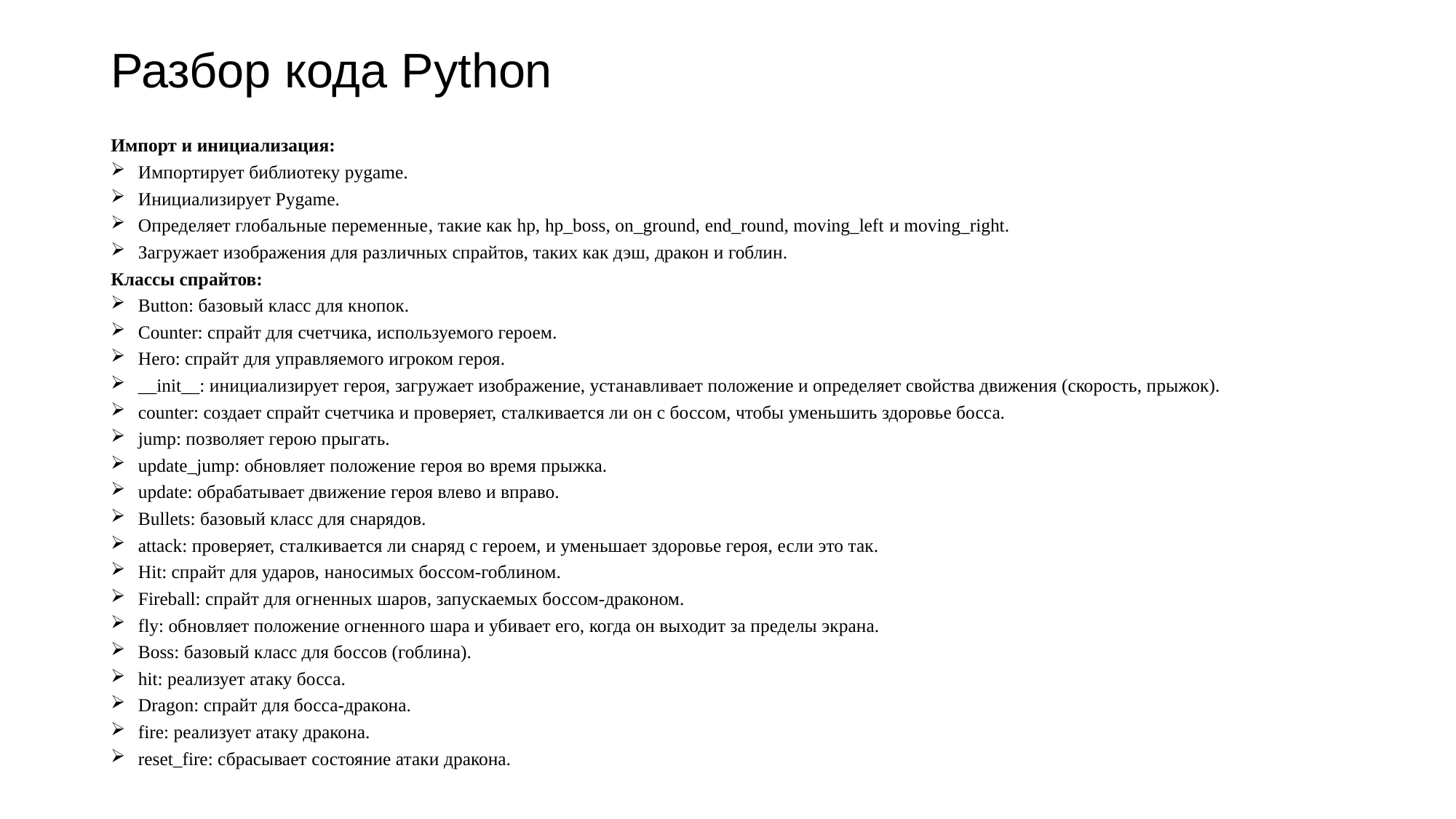

# Разбор кода Python
Импорт и инициализация:
Импортирует библиотеку pygame.
Инициализирует Pygame.
Определяет глобальные переменные, такие как hp, hp_boss, on_ground, end_round, moving_left и moving_right.
Загружает изображения для различных спрайтов, таких как дэш, дракон и гоблин.
Классы спрайтов:
Button: базовый класс для кнопок.
Counter: спрайт для счетчика, используемого героем.
Hero: спрайт для управляемого игроком героя.
__init__: инициализирует героя, загружает изображение, устанавливает положение и определяет свойства движения (скорость, прыжок).
counter: создает спрайт счетчика и проверяет, сталкивается ли он с боссом, чтобы уменьшить здоровье босса.
jump: позволяет герою прыгать.
update_jump: обновляет положение героя во время прыжка.
update: обрабатывает движение героя влево и вправо.
Bullets: базовый класс для снарядов.
attack: проверяет, сталкивается ли снаряд с героем, и уменьшает здоровье героя, если это так.
Hit: спрайт для ударов, наносимых боссом-гоблином.
Fireball: спрайт для огненных шаров, запускаемых боссом-драконом.
fly: обновляет положение огненного шара и убивает его, когда он выходит за пределы экрана.
Boss: базовый класс для боссов (гоблина).
hit: реализует атаку босса.
Dragon: спрайт для босса-дракона.
fire: реализует атаку дракона.
reset_fire: сбрасывает состояние атаки дракона.